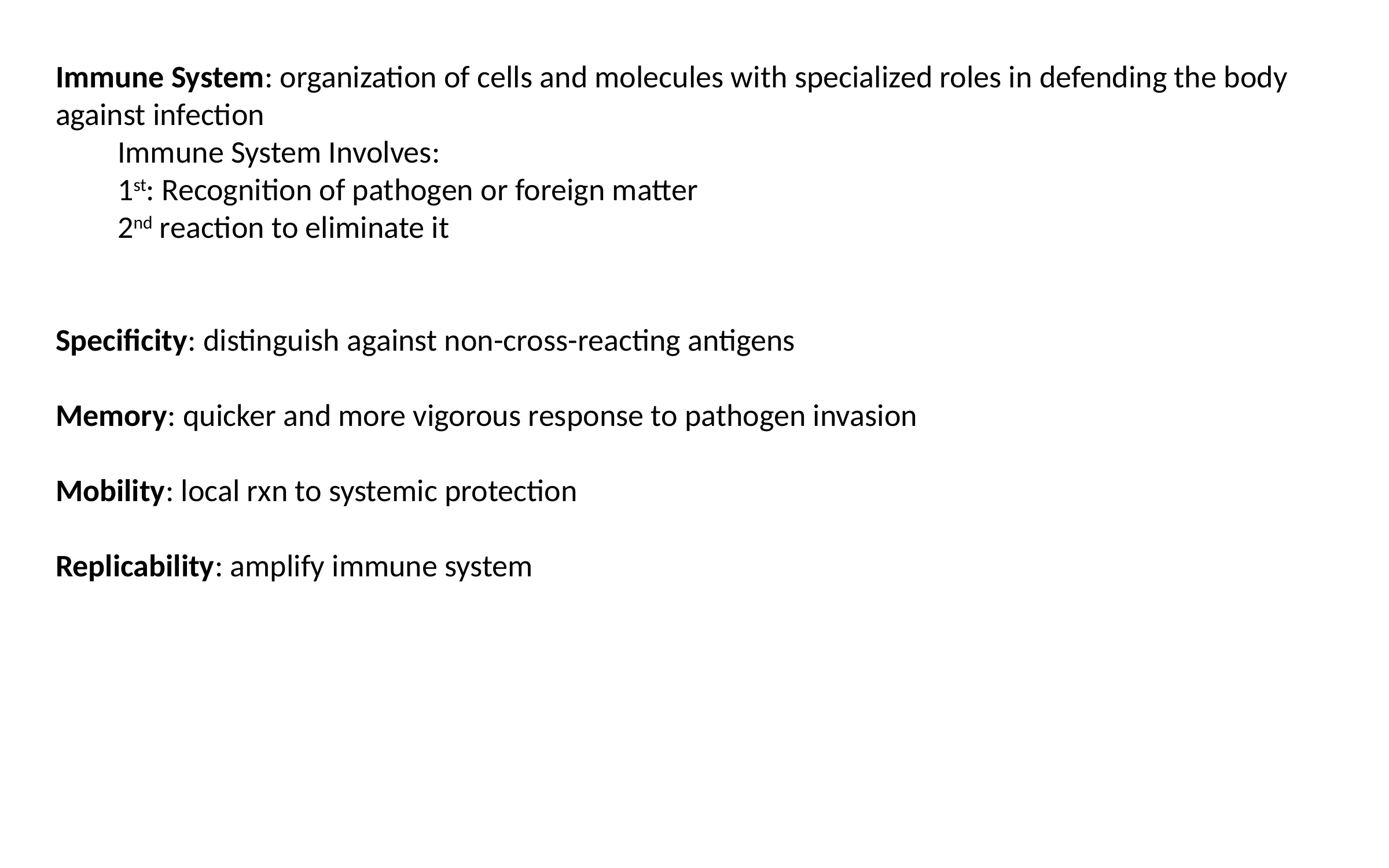

Immune System: organization of cells and molecules with specialized roles in defending the body against infection
Immune System Involves:
1st: Recognition of pathogen or foreign matter
2nd reaction to eliminate it

Specificity: distinguish against non-cross-reacting antigens

Memory: quicker and more vigorous response to pathogen invasion

Mobility: local rxn to systemic protection

Replicability: amplify immune system